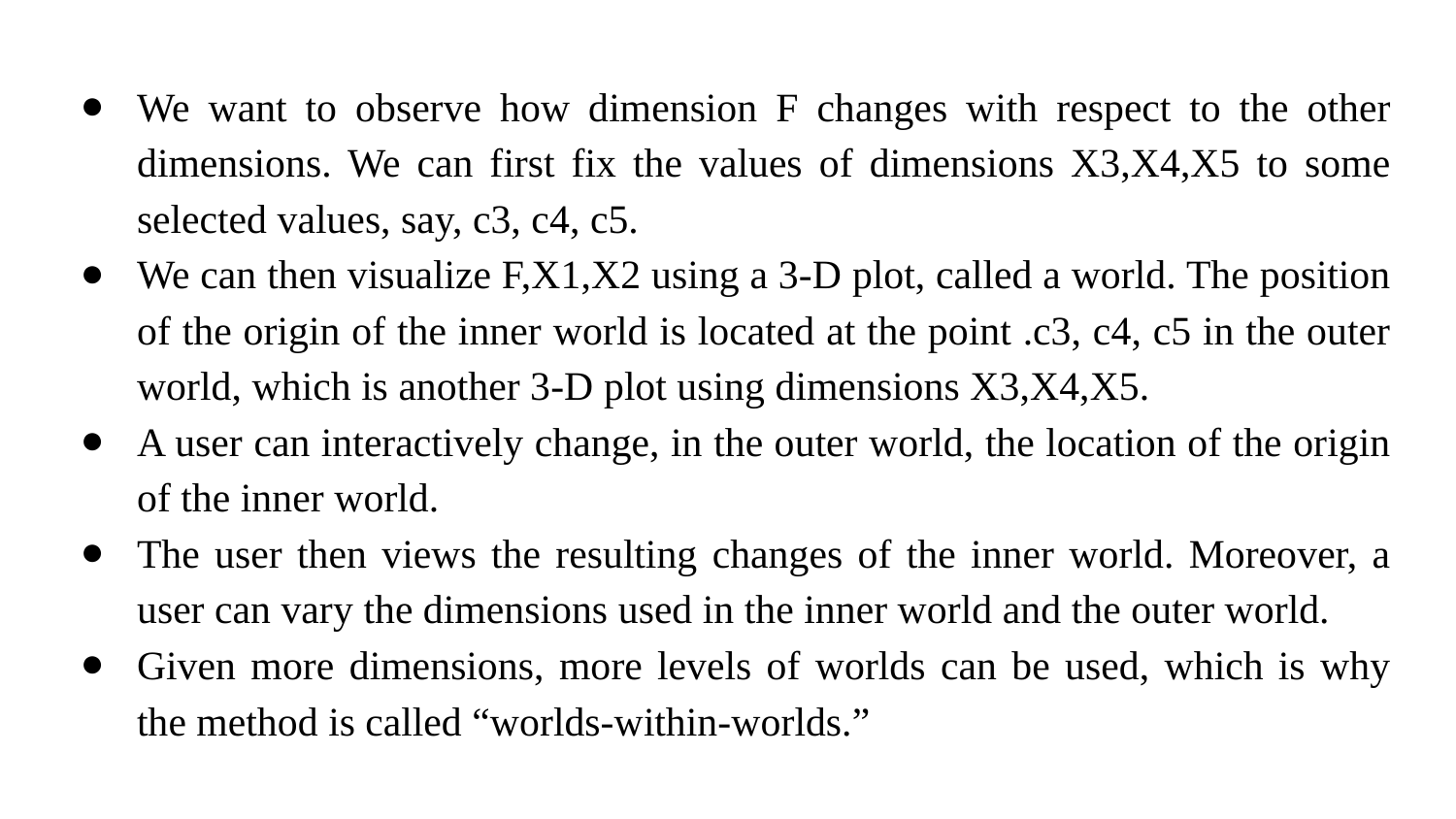

We want to observe how dimension F changes with respect to the other dimensions. We can first fix the values of dimensions X3,X4,X5 to some selected values, say, c3, c4, c5.
We can then visualize F,X1,X2 using a 3-D plot, called a world. The position of the origin of the inner world is located at the point .c3, c4, c5 in the outer world, which is another 3-D plot using dimensions X3,X4,X5.
A user can interactively change, in the outer world, the location of the origin of the inner world.
The user then views the resulting changes of the inner world. Moreover, a user can vary the dimensions used in the inner world and the outer world.
Given more dimensions, more levels of worlds can be used, which is why the method is called “worlds-within-worlds.”